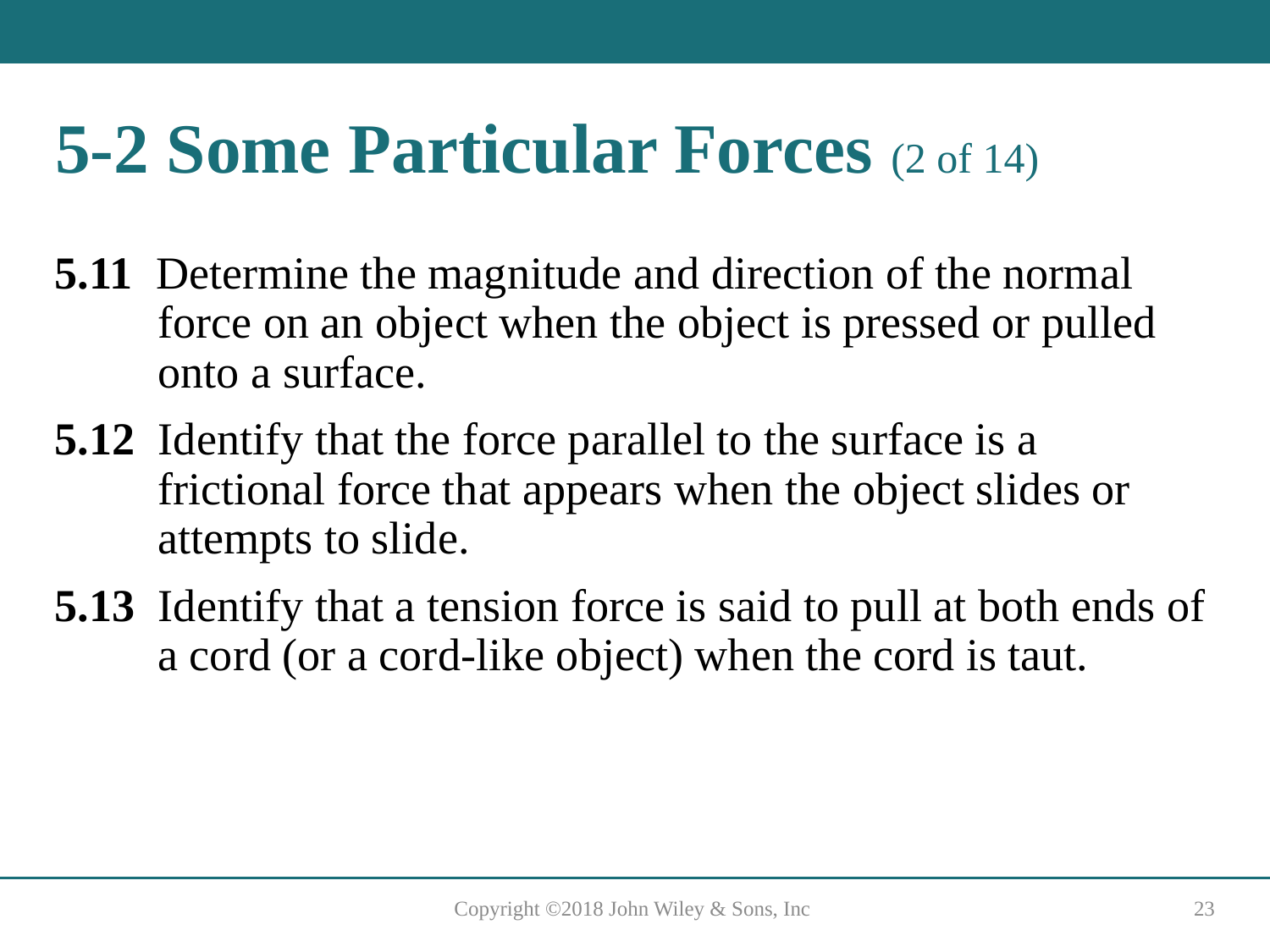

# 5-2 Some Particular Forces (2 of 14)
5.11  Determine the magnitude and direction of the normal force on an object when the object is pressed or pulled onto a surface.
5.12  Identify that the force parallel to the surface is a frictional force that appears when the object slides or attempts to slide.
5.13  Identify that a tension force is said to pull at both ends of a cord (or a cord-like object) when the cord is taut.
Copyright ©2018 John Wiley & Sons, Inc
23